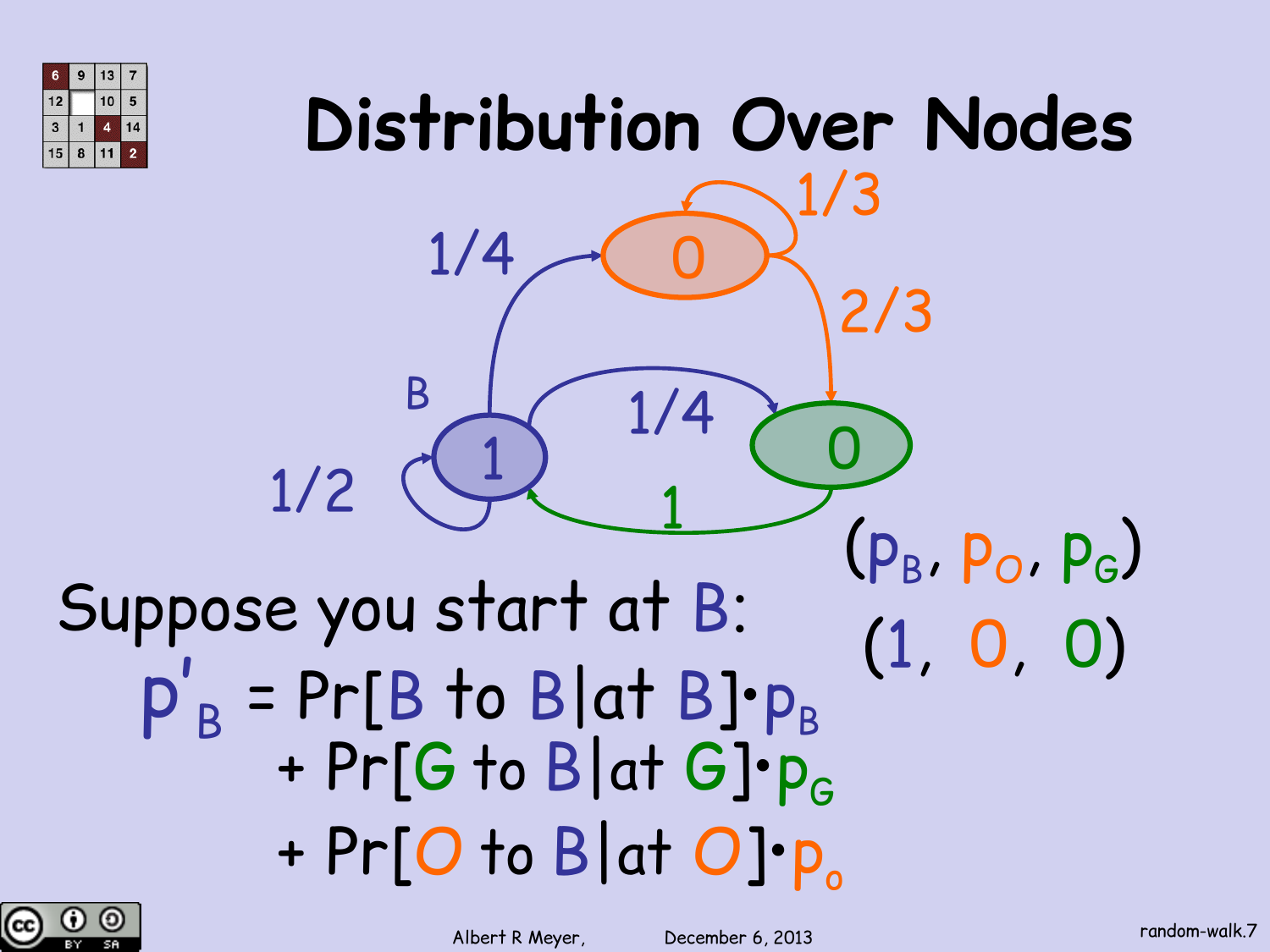

Distribution Over Nodes

1/3
1/4
1/4

0
0
1
0
1/4
2/3
1/4
1/4
1/4
1/4
B
1/4

0
1/2
1

1/2
1
1/2
 (pB, pO, pG)
  (1,  0,  0)
1/2
Suppose you start at B:
p’B = Pr[B to B|at B]•pB
+ Pr[G to B|at G]•pG
+ Pr[O to B|at O]•po
random-walk.7

Albert R Meyer,               December 6, 2013